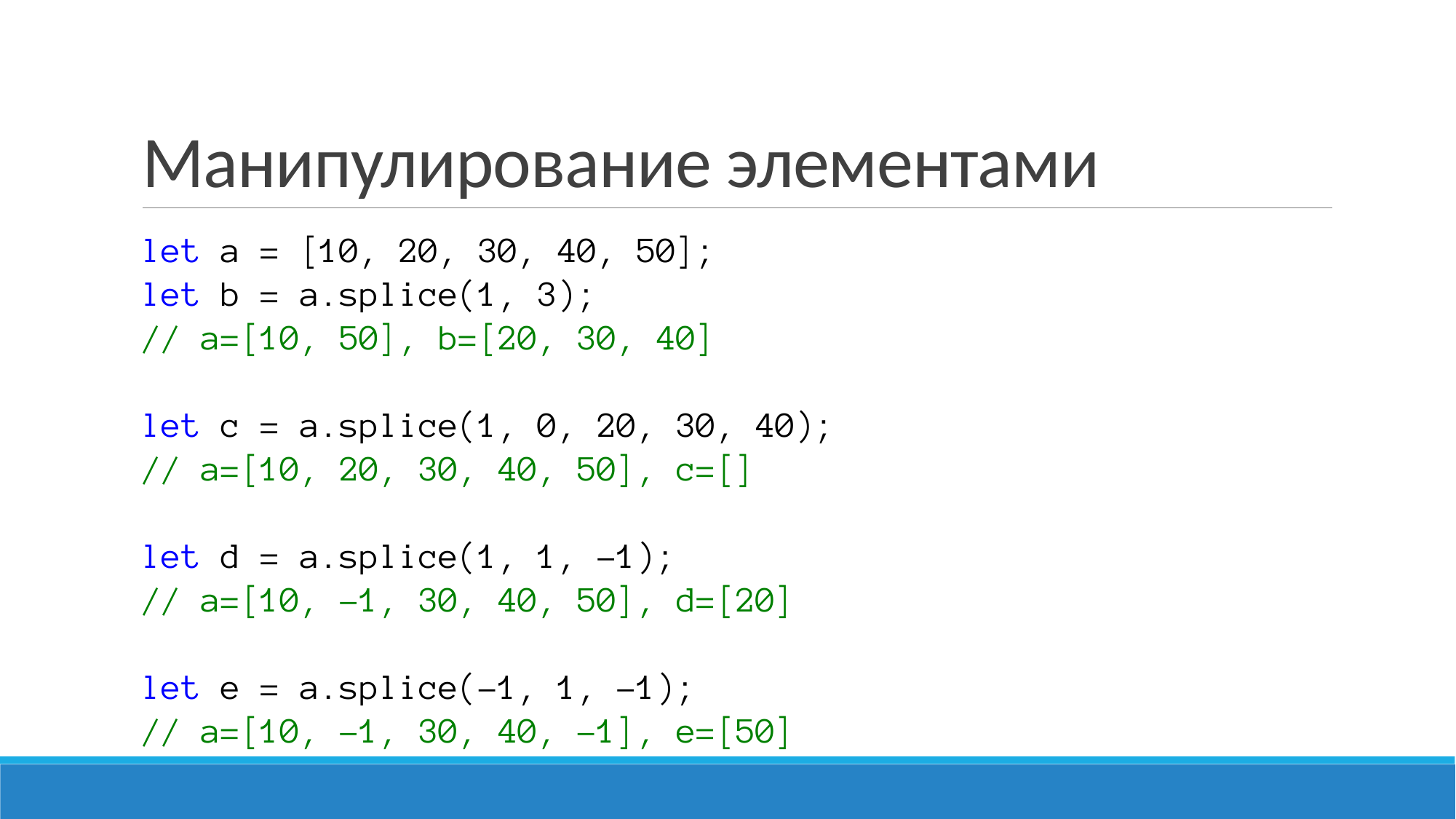

# Манипулирование элементами
let a = [10, 20, 30, 40, 50];
let b = a.splice(1, 3);
// a=[10, 50], b=[20, 30, 40]

let c = a.splice(1, 0, 20, 30, 40);
// a=[10, 20, 30, 40, 50], c=[]

let d = a.splice(1, 1, -1);
// a=[10, -1, 30, 40, 50], d=[20]

let e = a.splice(-1, 1, -1);
// a=[10, -1, 30, 40, -1], e=[50]